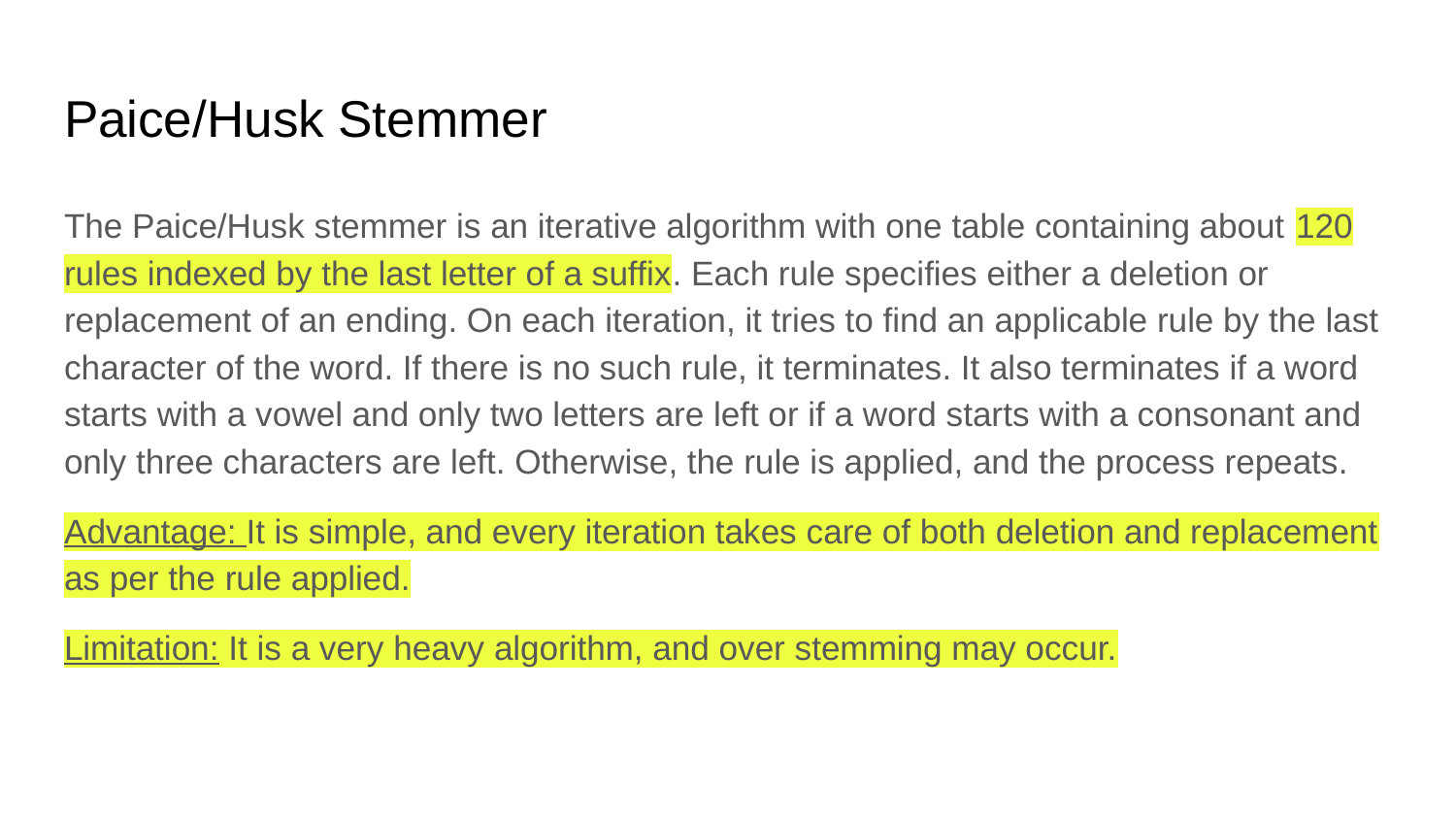

# Paice/Husk Stemmer
The Paice/Husk stemmer is an iterative algorithm with one table containing about 120 rules indexed by the last letter of a suffix. Each rule specifies either a deletion or replacement of an ending. On each iteration, it tries to find an applicable rule by the last character of the word. If there is no such rule, it terminates. It also terminates if a word starts with a vowel and only two letters are left or if a word starts with a consonant and only three characters are left. Otherwise, the rule is applied, and the process repeats.
Advantage: It is simple, and every iteration takes care of both deletion and replacement as per the rule applied.
Limitation: It is a very heavy algorithm, and over stemming may occur.